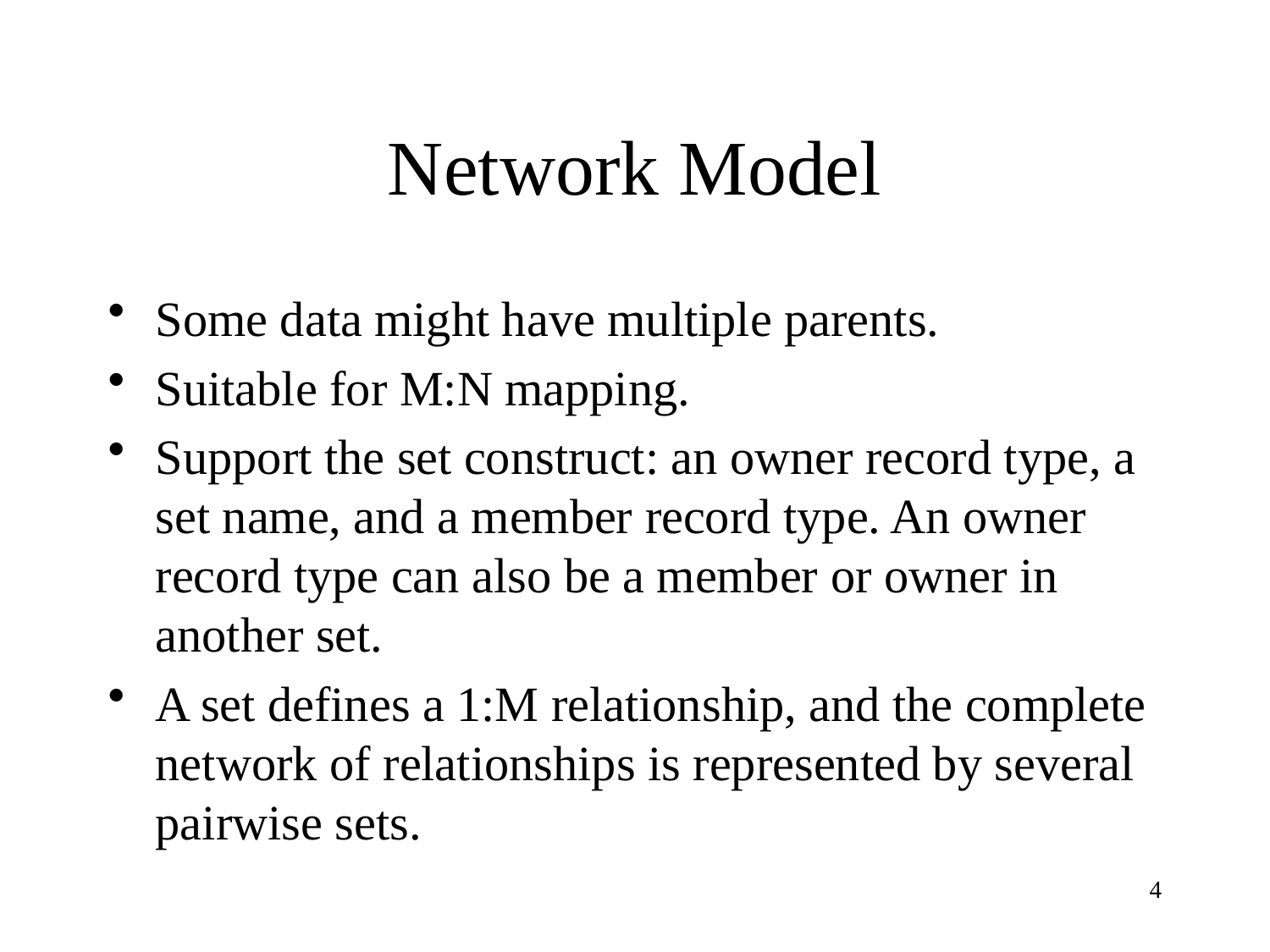

# Network Model

Some data might have multiple parents.
Suitable for M:N mapping.
Support the set construct: an owner record type, a set name, and a member record type. An owner record type can also be a member or owner in another set.
A set defines a 1:M relationship, and the complete network of relationships is represented by several pairwise sets.

4